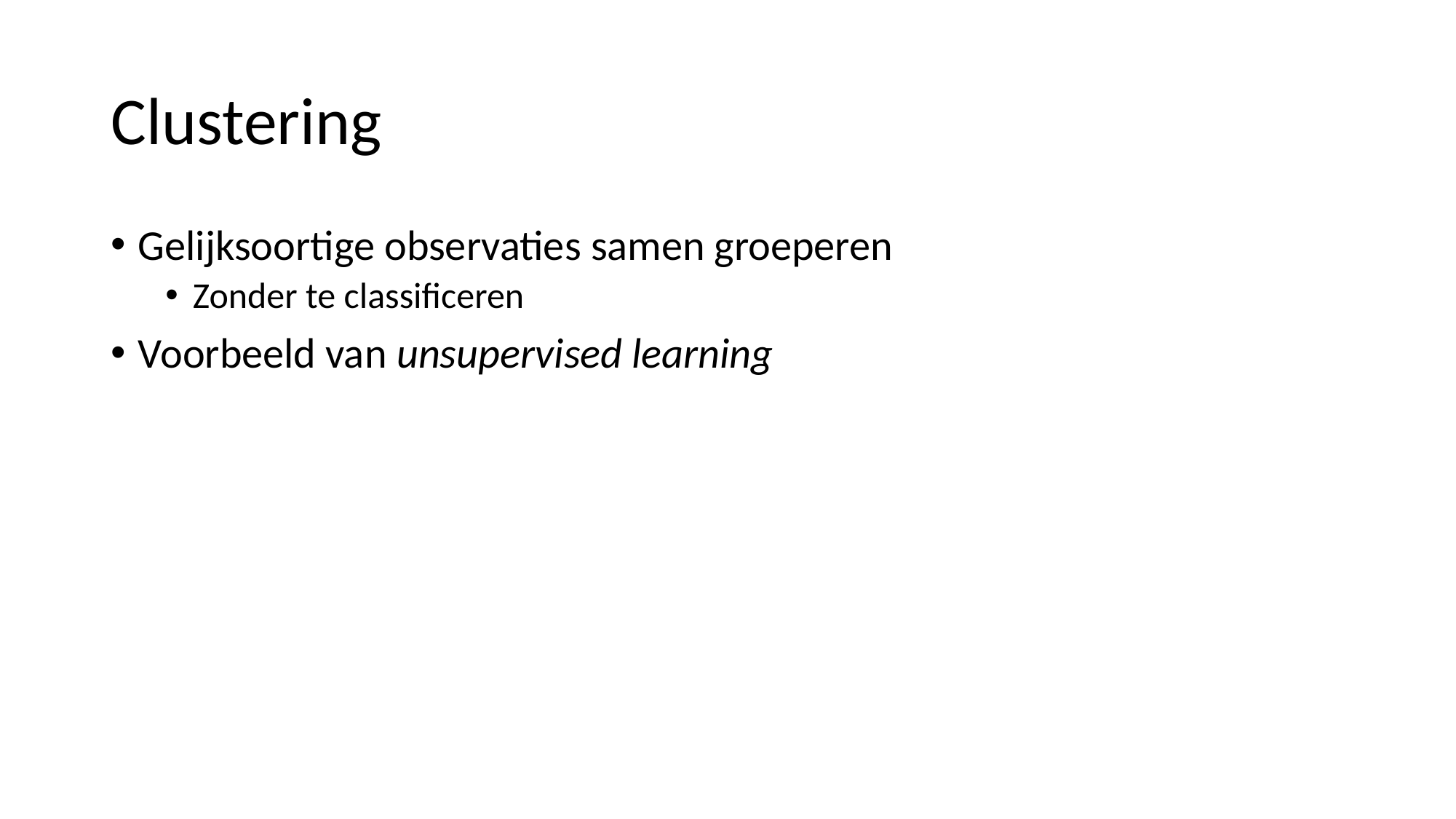

# Clustering
Gelijksoortige observaties samen groeperen
Zonder te classificeren
Voorbeeld van unsupervised learning